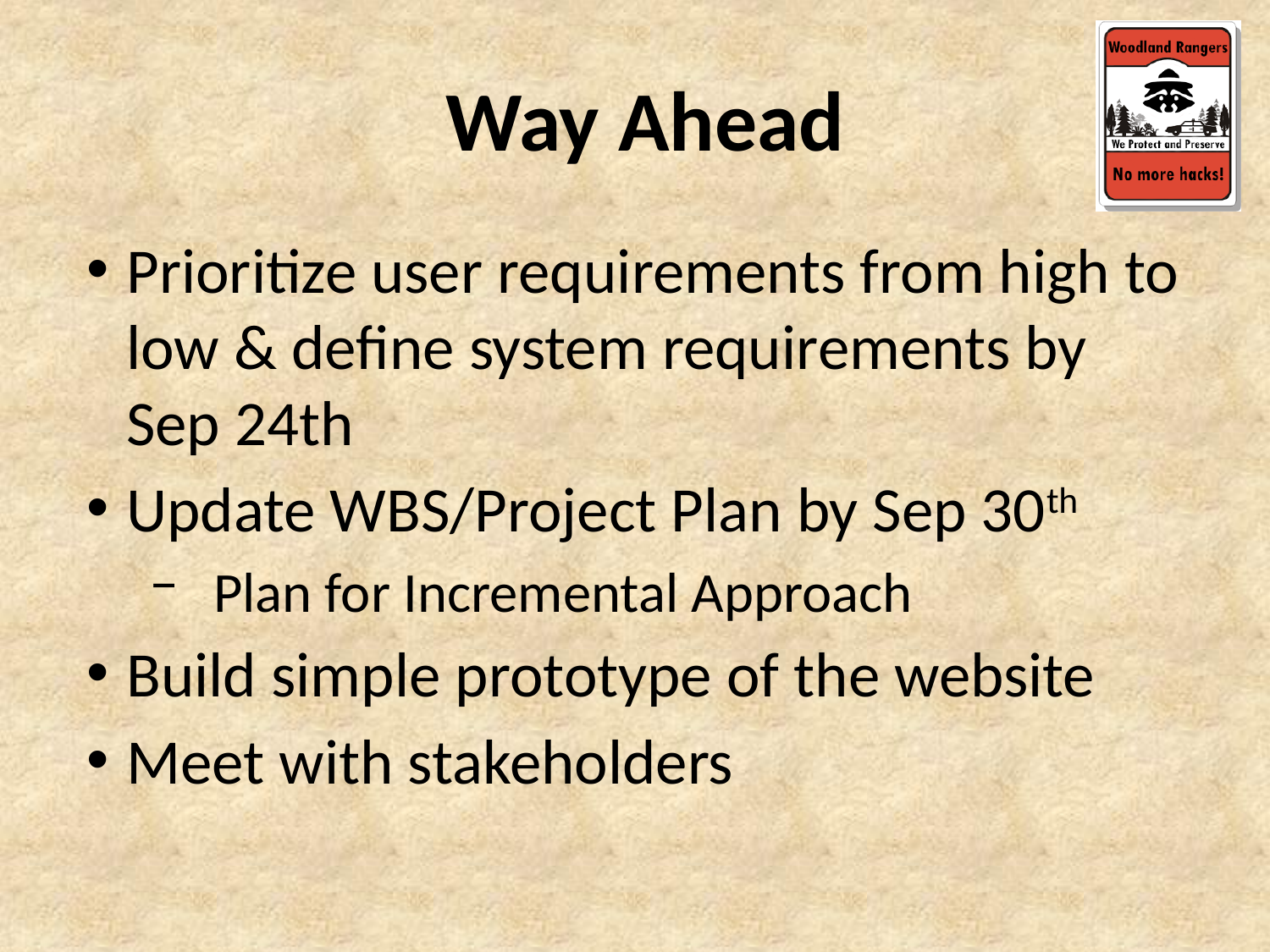

Way Ahead
Prioritize user requirements from high to low & define system requirements by Sep 24th
Update WBS/Project Plan by Sep 30th
Plan for Incremental Approach
Build simple prototype of the website
Meet with stakeholders